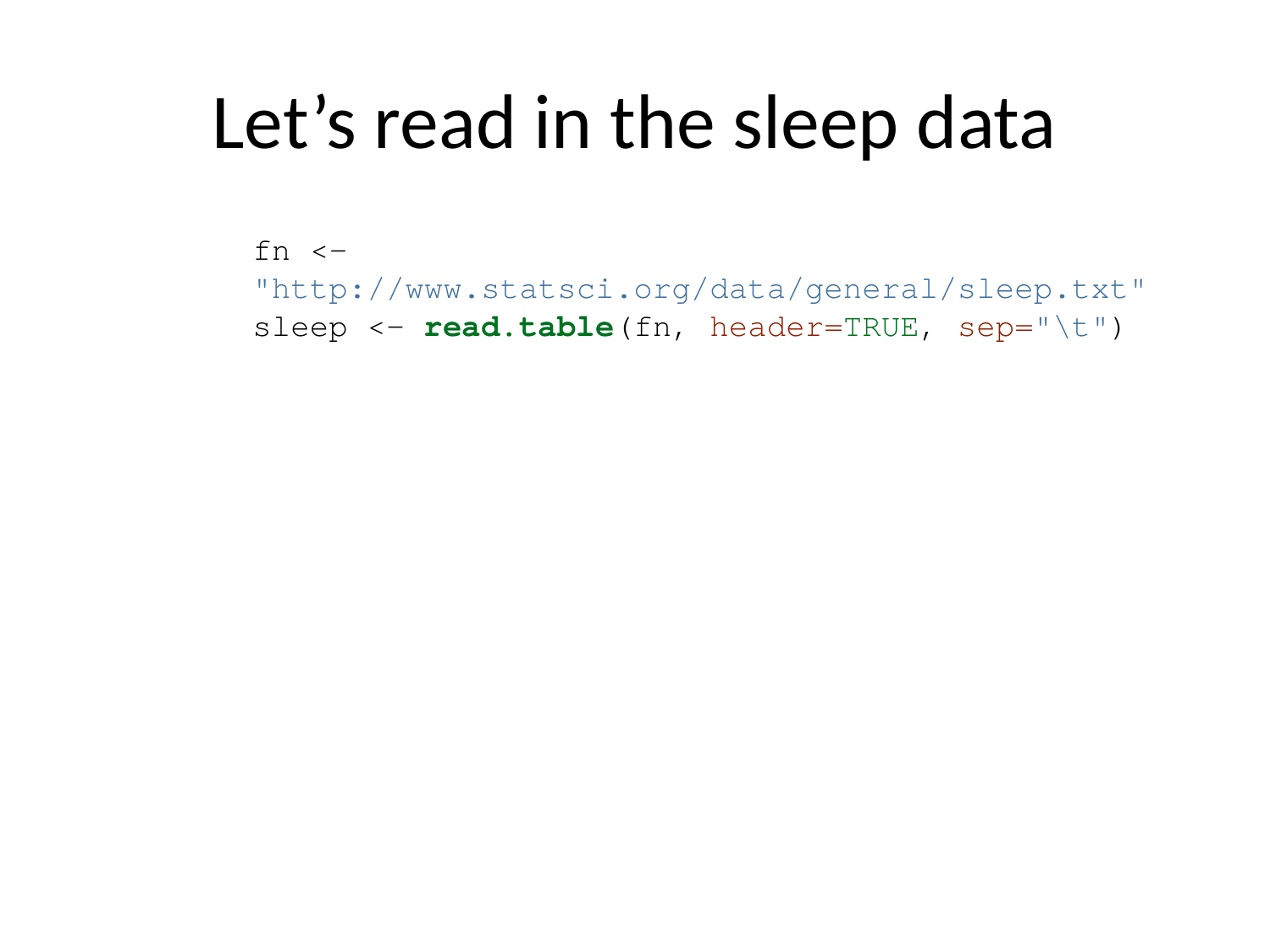

# Let’s read in the sleep data
fn <- "http://www.statsci.org/data/general/sleep.txt"
sleep <- read.table(fn, header=TRUE, sep="\t")